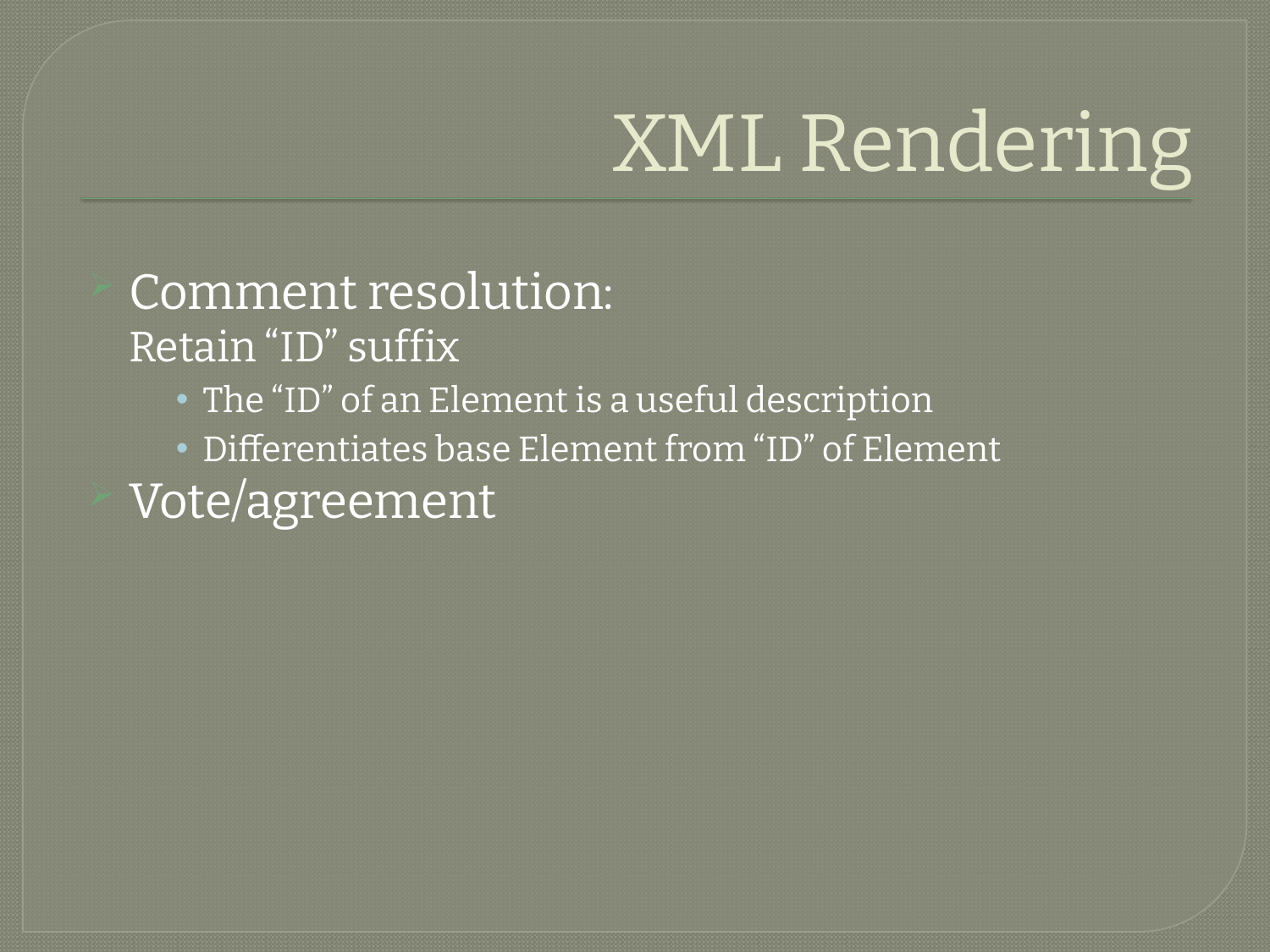

# XML Rendering
Comment resolution:
Retain “ID” suffix
The “ID” of an Element is a useful description
Differentiates base Element from “ID” of Element
Vote/agreement